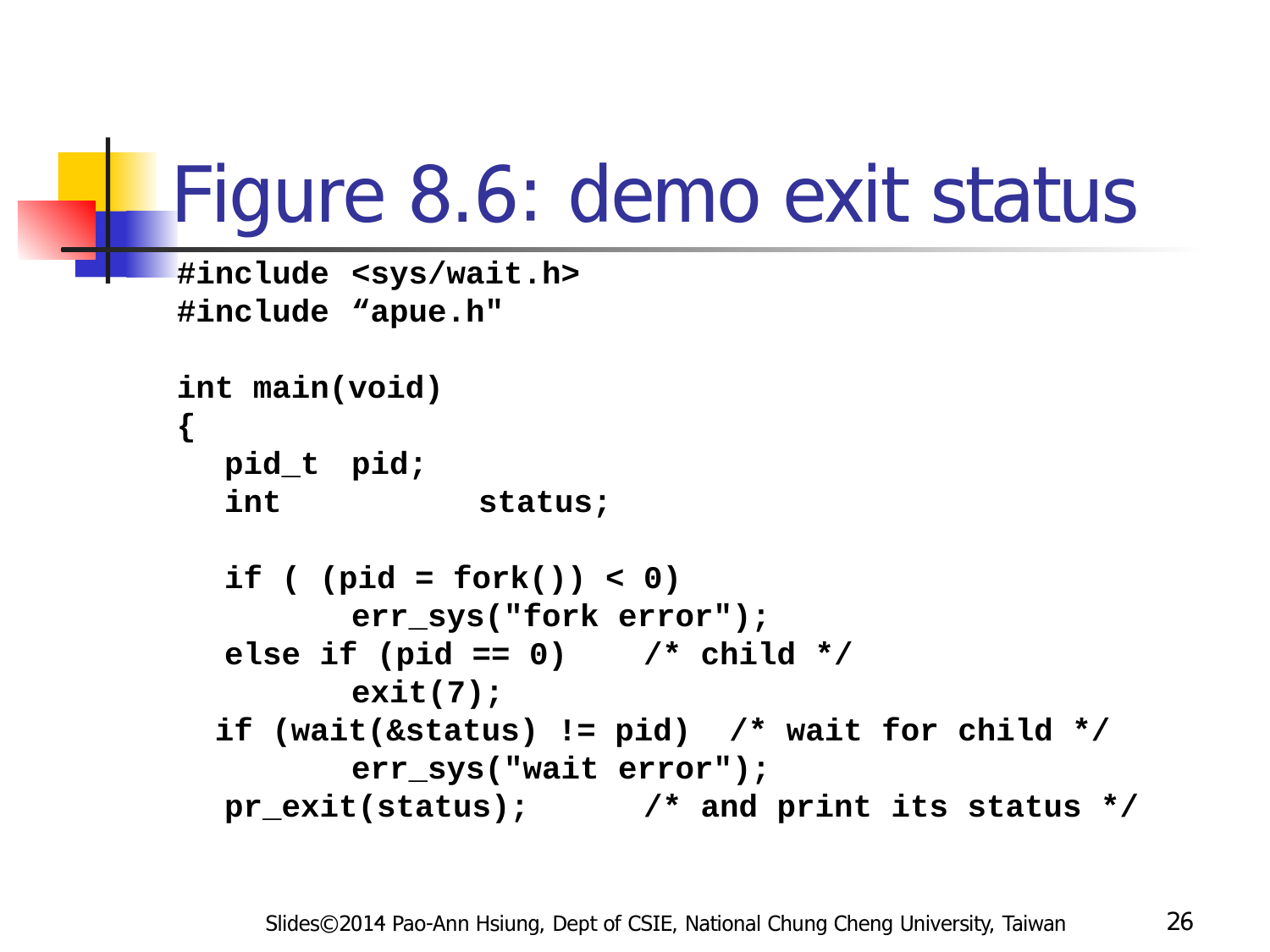

# Figure 8.6: demo exit status
#include	<sys/wait.h>
#include	“apue.h"

int main(void)
{
	pid_t	pid;
	int		status;

	if ( (pid = fork()) < 0)
		err_sys("fork error");
	else if (pid == 0)	  /* child */
		exit(7);
  if (wait(&status) != pid)  /* wait for child */
		err_sys("wait error");
	pr_exit(status);  	  /* and print its status */

Slides©2014 Pao-Ann Hsiung, Dept of CSIE, National Chung Cheng University, Taiwan
26